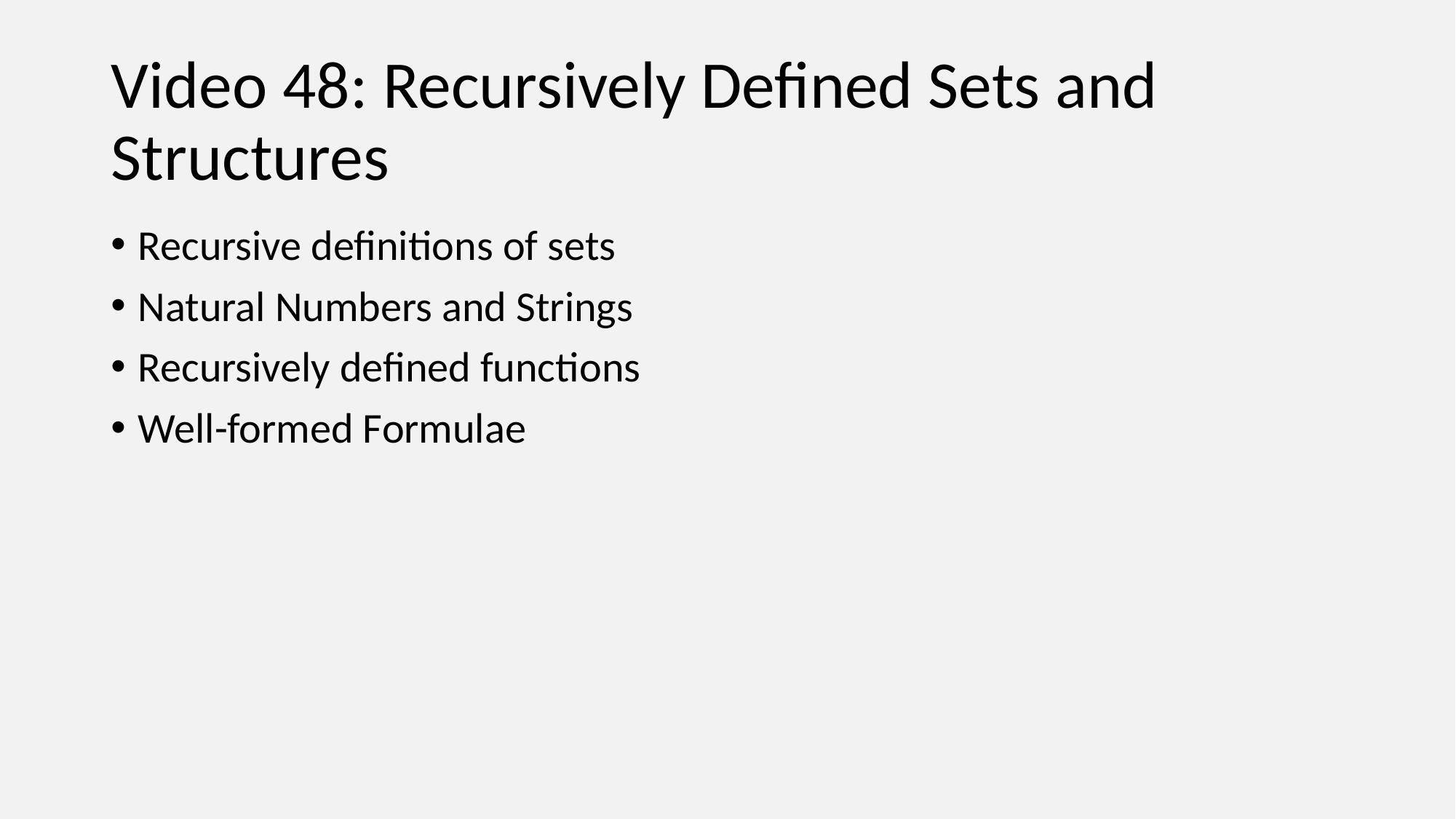

# Video 48: Recursively Defined Sets and Structures
Recursive definitions of sets
Natural Numbers and Strings
Recursively defined functions
Well-formed Formulae